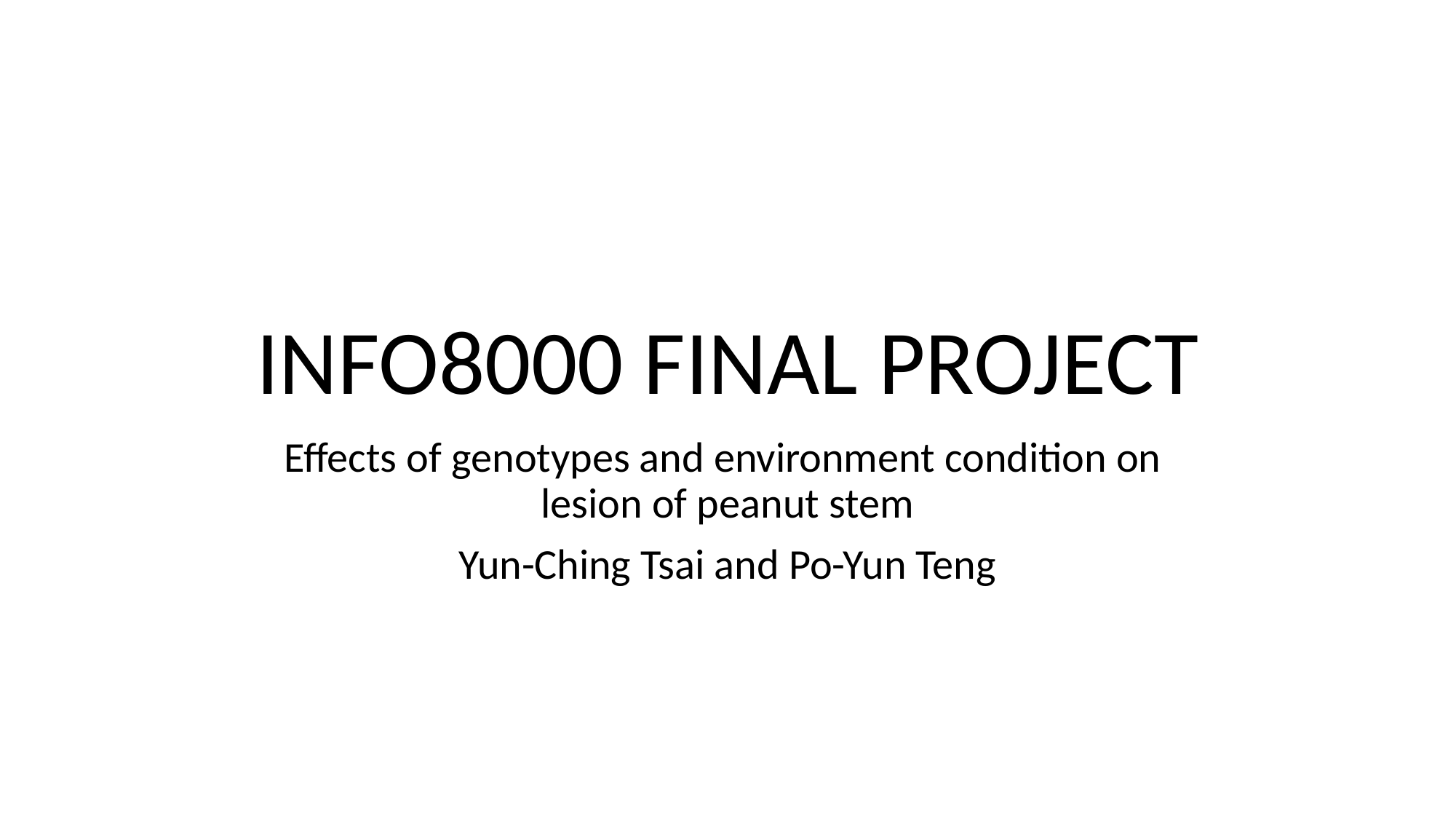

# INFO8000 FINAL PROJECT
Effects of genotypes and environment condition on
lesion of peanut stem
Yun-Ching Tsai and Po-Yun Teng